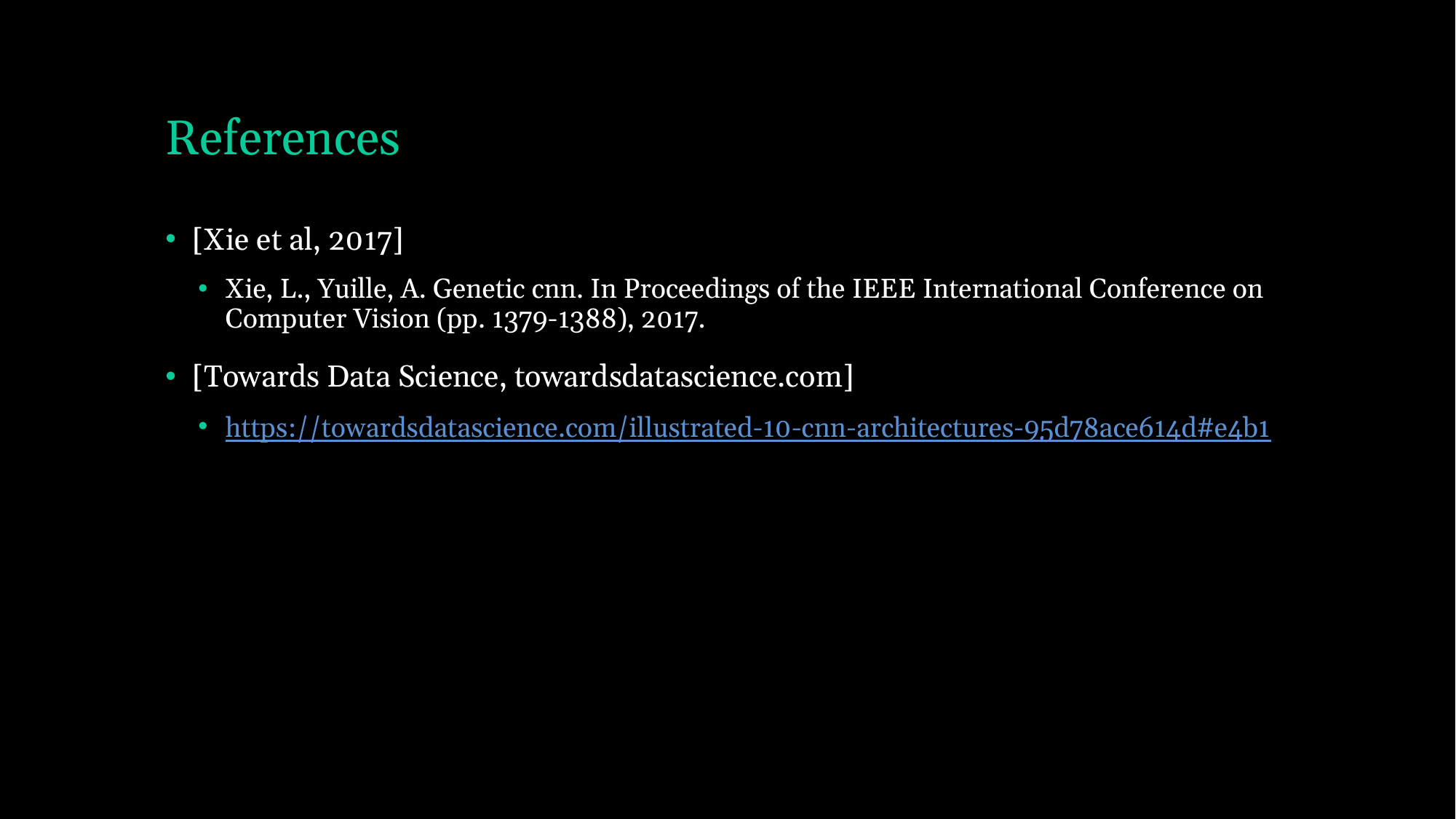

# References
[Xie et al, 2017]
Xie, L., Yuille, A. Genetic cnn. In Proceedings of the IEEE International Conference on Computer Vision (pp. 1379-1388), 2017.
[Towards Data Science, towardsdatascience.com]
https://towardsdatascience.com/illustrated-10-cnn-architectures-95d78ace614d#e4b1